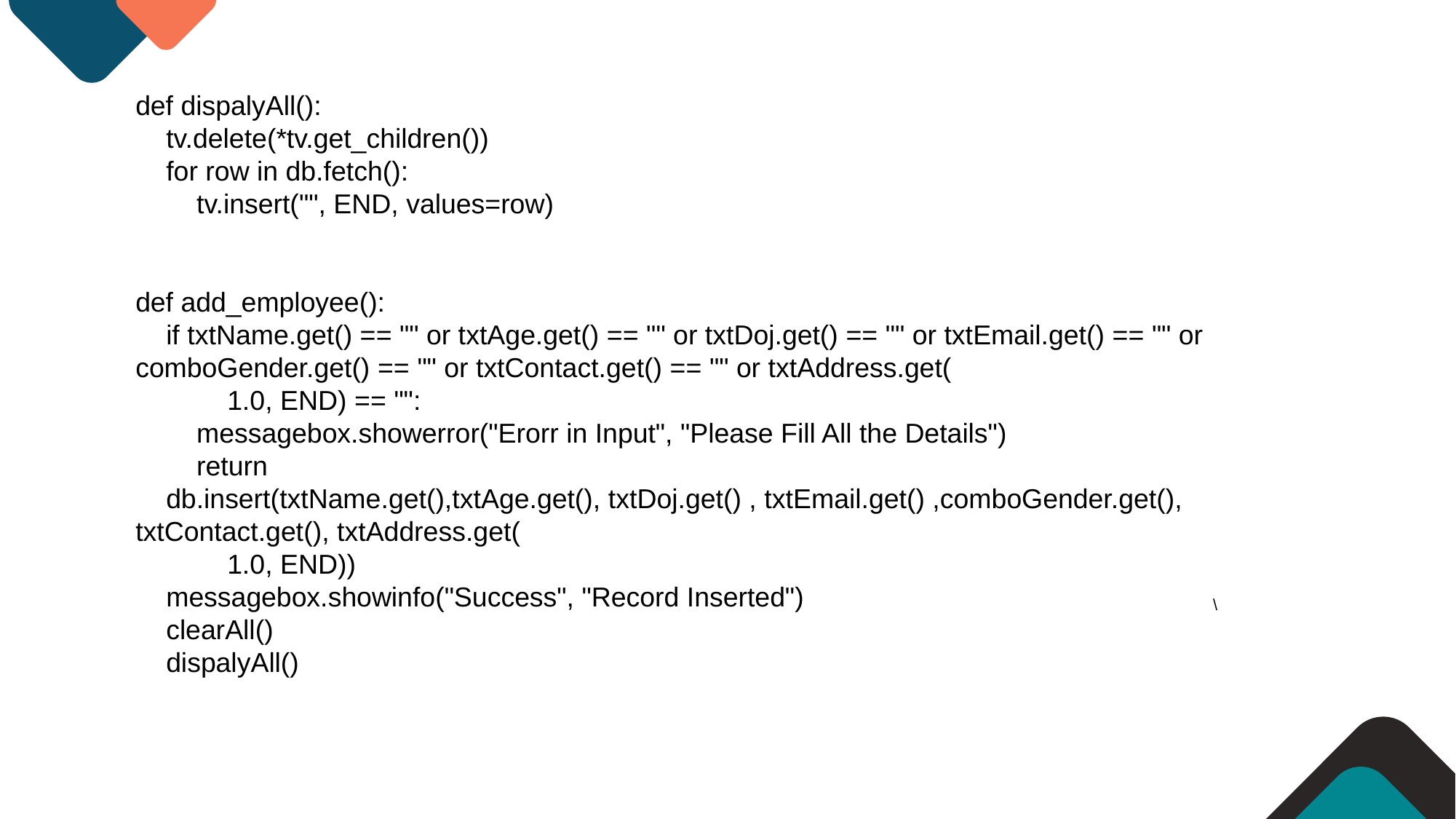

def dispalyAll():
    tv.delete(*tv.get_children())
    for row in db.fetch():
        tv.insert("", END, values=row)

def add_employee():
    if txtName.get() == "" or txtAge.get() == "" or txtDoj.get() == "" or txtEmail.get() == "" or comboGender.get() == "" or txtContact.get() == "" or txtAddress.get(
            1.0, END) == "":
        messagebox.showerror("Erorr in Input", "Please Fill All the Details")
        return
    db.insert(txtName.get(),txtAge.get(), txtDoj.get() , txtEmail.get() ,comboGender.get(), txtContact.get(), txtAddress.get(
            1.0, END))
    messagebox.showinfo("Success", "Record Inserted")
    clearAll()
    dispalyAll()

\